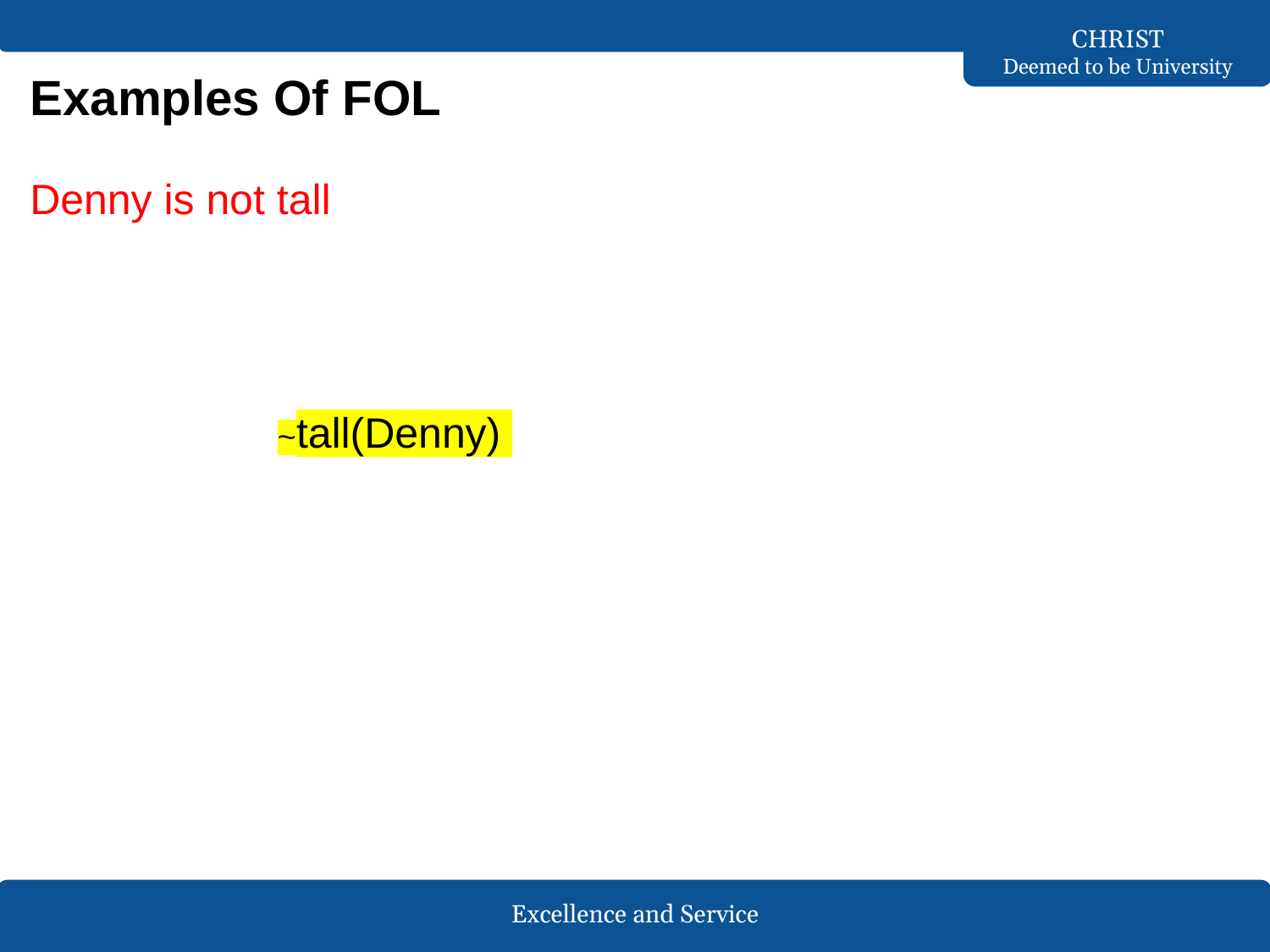

# Examples Of FOL
Denny is not tall

~tall(Denny)